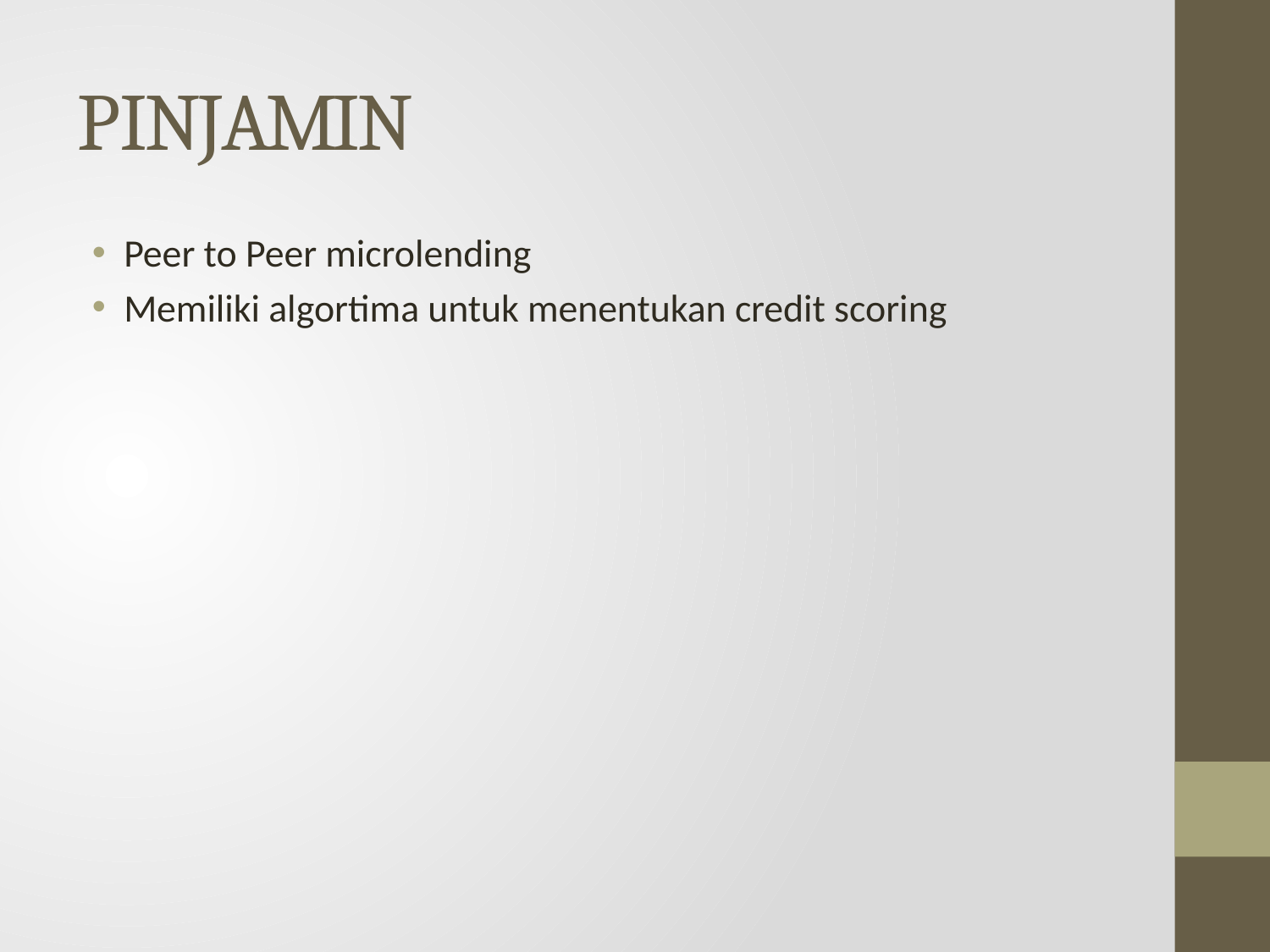

# PINJAMIN
Peer to Peer microlending
Memiliki algortima untuk menentukan credit scoring